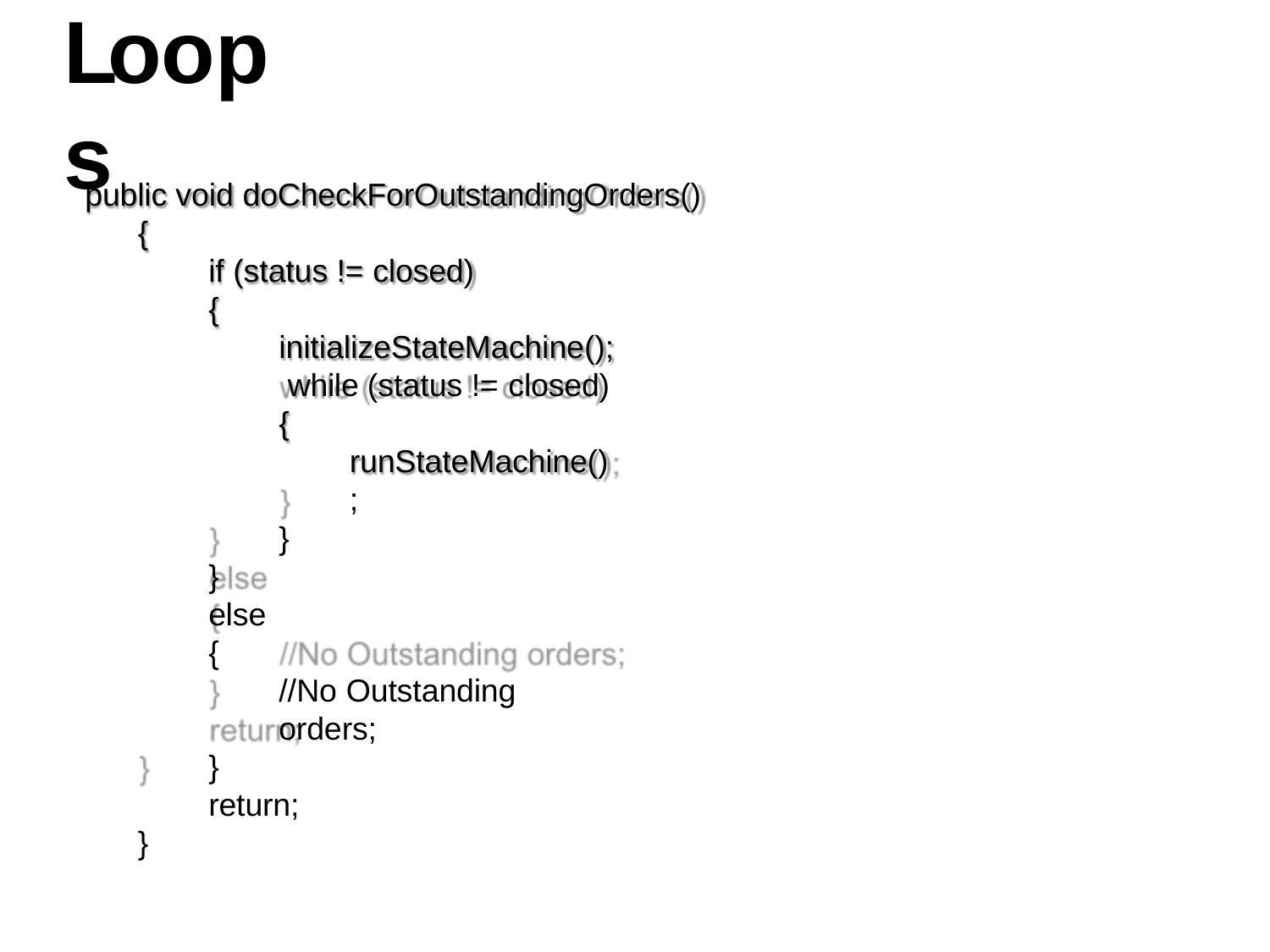

# Loops

public void doCheckForOutstandingOrders()
{
if (status != closed)
{
initializeStateMachine();  while (status != closed)
{
runStateMachine();
}
}
else
{
//No Outstanding orders;
}
return;
}